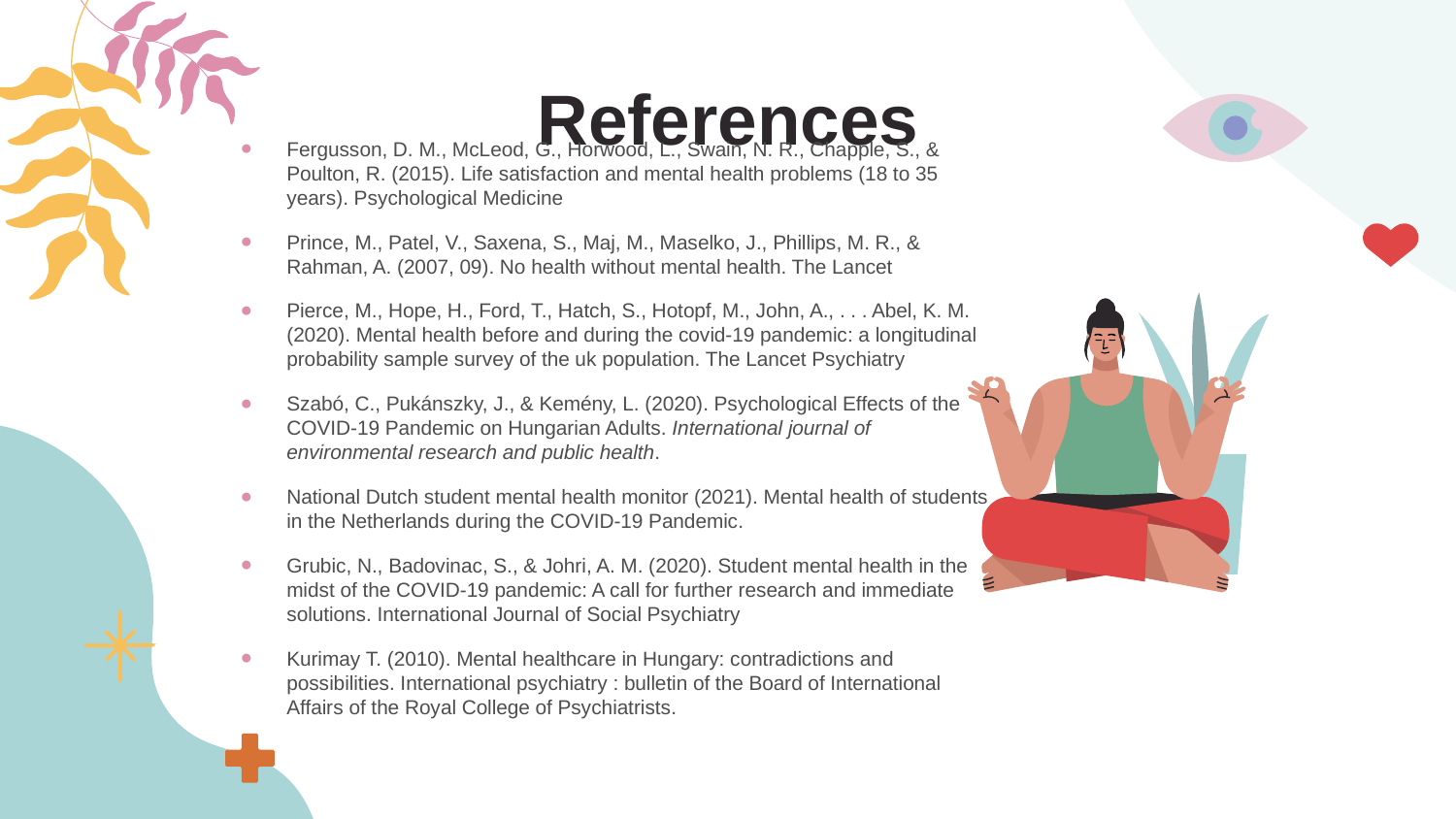

# References
Fergusson, D. M., McLeod, G., Horwood, L., Swain, N. R., Chapple, S., & Poulton, R. (2015). Life satisfaction and mental health problems (18 to 35 years). Psychological Medicine
Prince, M., Patel, V., Saxena, S., Maj, M., Maselko, J., Phillips, M. R., & Rahman, A. (2007, 09). No health without mental health. The Lancet
Pierce, M., Hope, H., Ford, T., Hatch, S., Hotopf, M., John, A., . . . Abel, K. M. (2020). Mental health before and during the covid-19 pandemic: a longitudinal probability sample survey of the uk population. The Lancet Psychiatry
Szabó, C., Pukánszky, J., & Kemény, L. (2020). Psychological Effects of the COVID-19 Pandemic on Hungarian Adults. International journal of environmental research and public health.
National Dutch student mental health monitor (2021). Mental health of students in the Netherlands during the COVID-19 Pandemic.
Grubic, N., Badovinac, S., & Johri, A. M. (2020). Student mental health in the midst of the COVID-19 pandemic: A call for further research and immediate solutions. International Journal of Social Psychiatry
Kurimay T. (2010). Mental healthcare in Hungary: contradictions and possibilities. International psychiatry : bulletin of the Board of International Affairs of the Royal College of Psychiatrists.